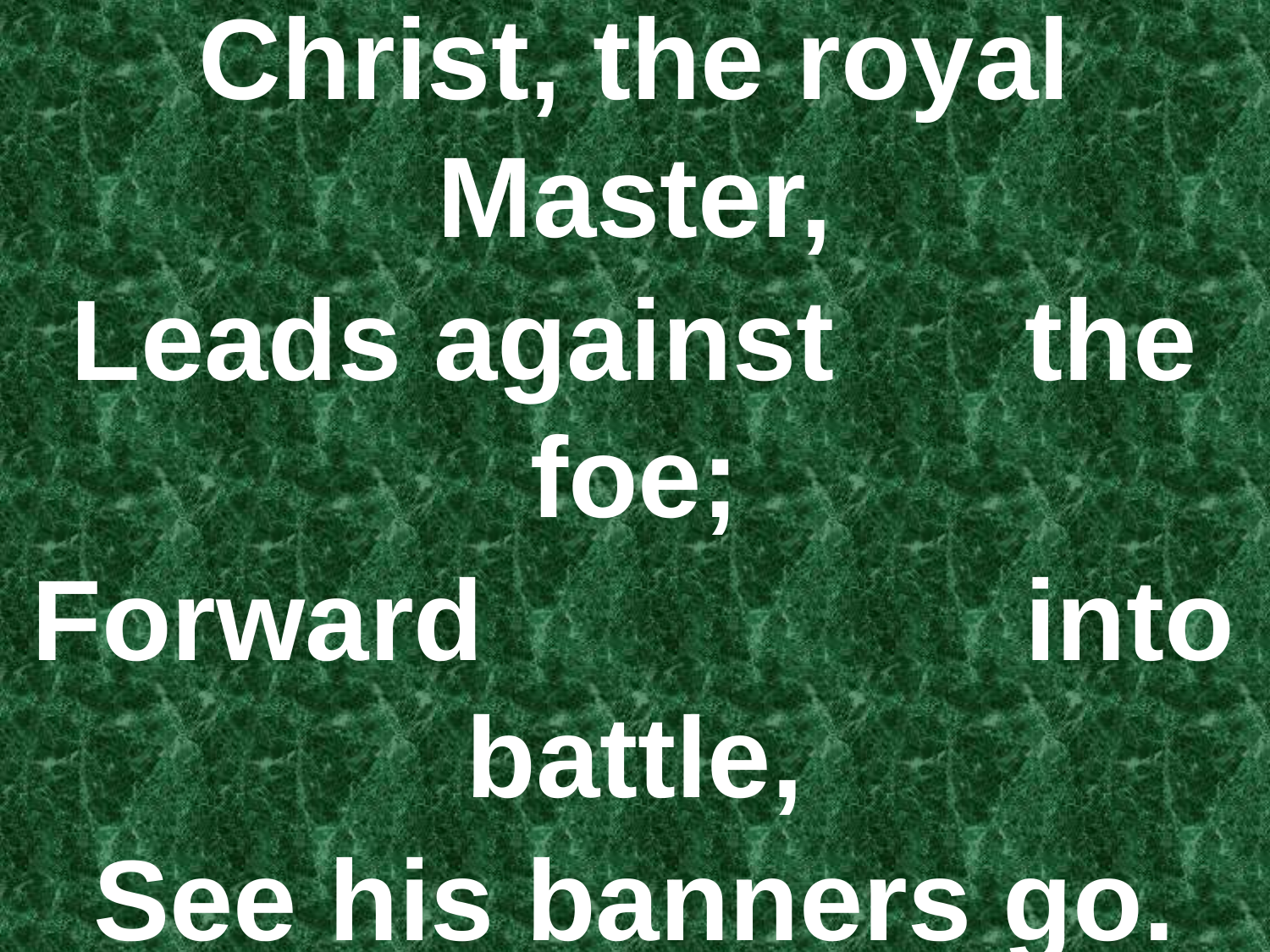

Christ, the royal Master,
Leads against      the foe;
Forward                 into battle,
See his banners go.